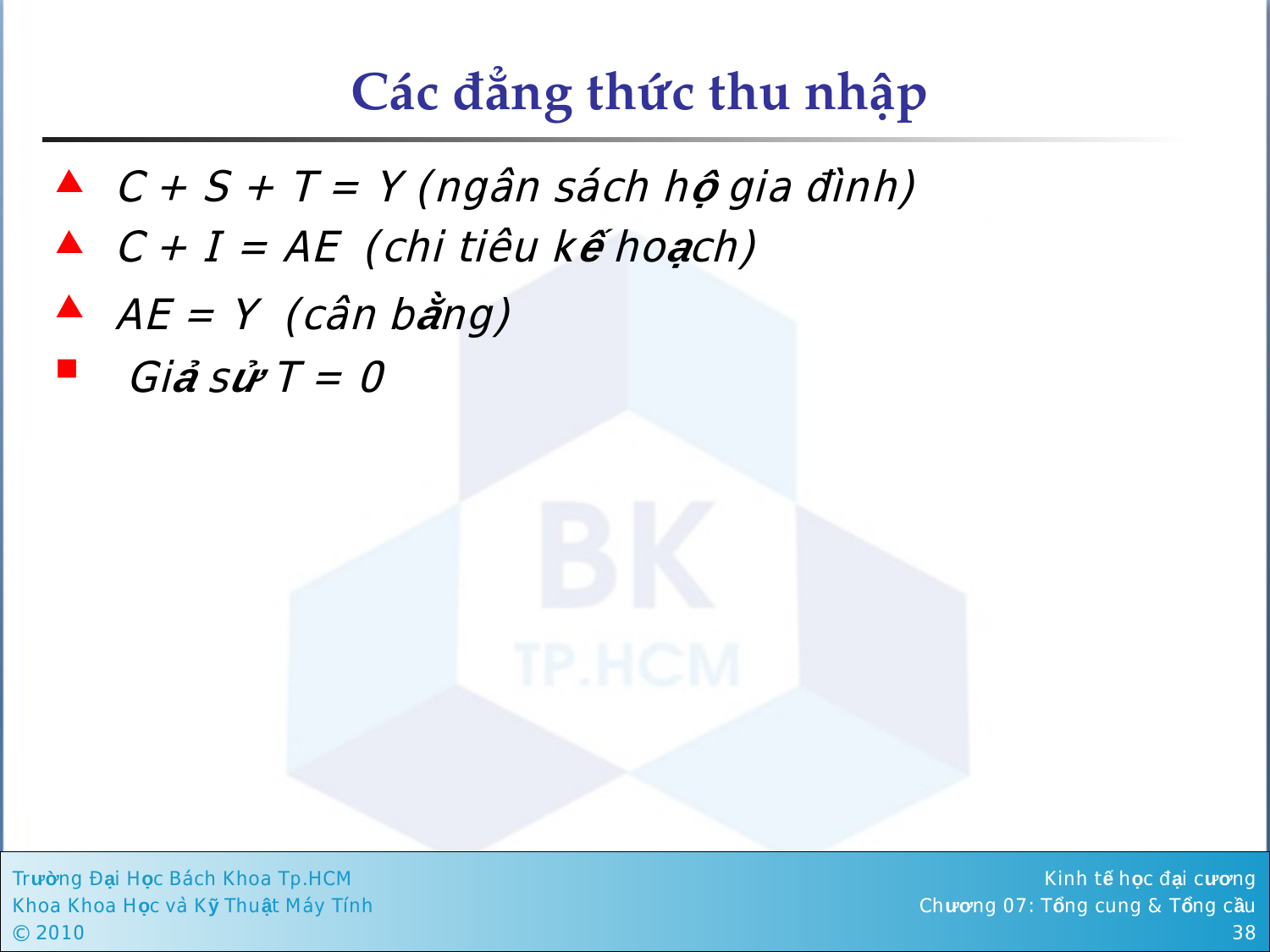

# Các đẳng thức thu nhập
 C + S + T = Y (ngân sách hộ gia đình)
 C + I = AE  (chi tiêu kế hoạch)
 AE = Y  (cân bằng)
  Giả sử T = 0